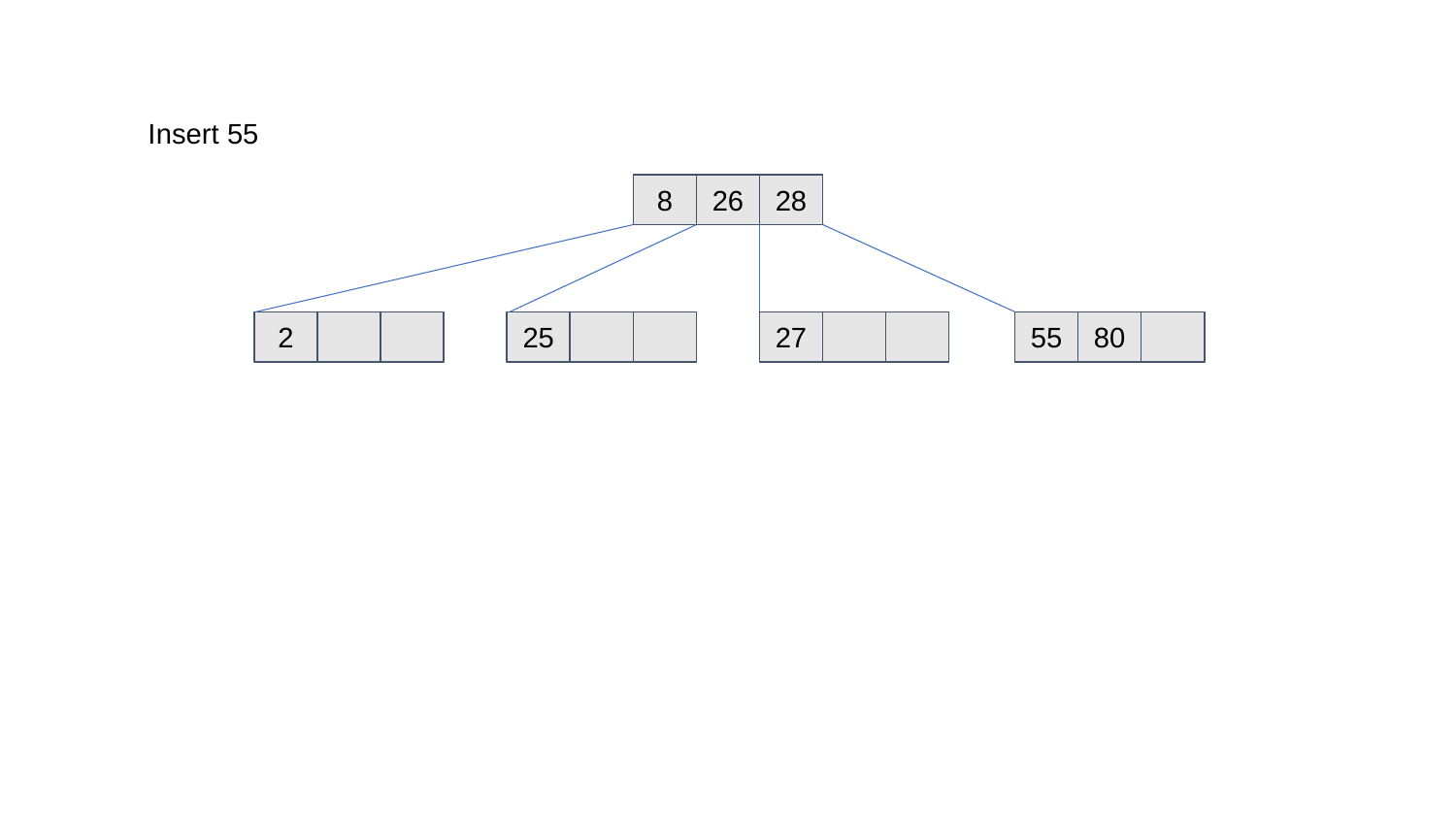

Insert 55
8
26
28
2

25

27

55
80